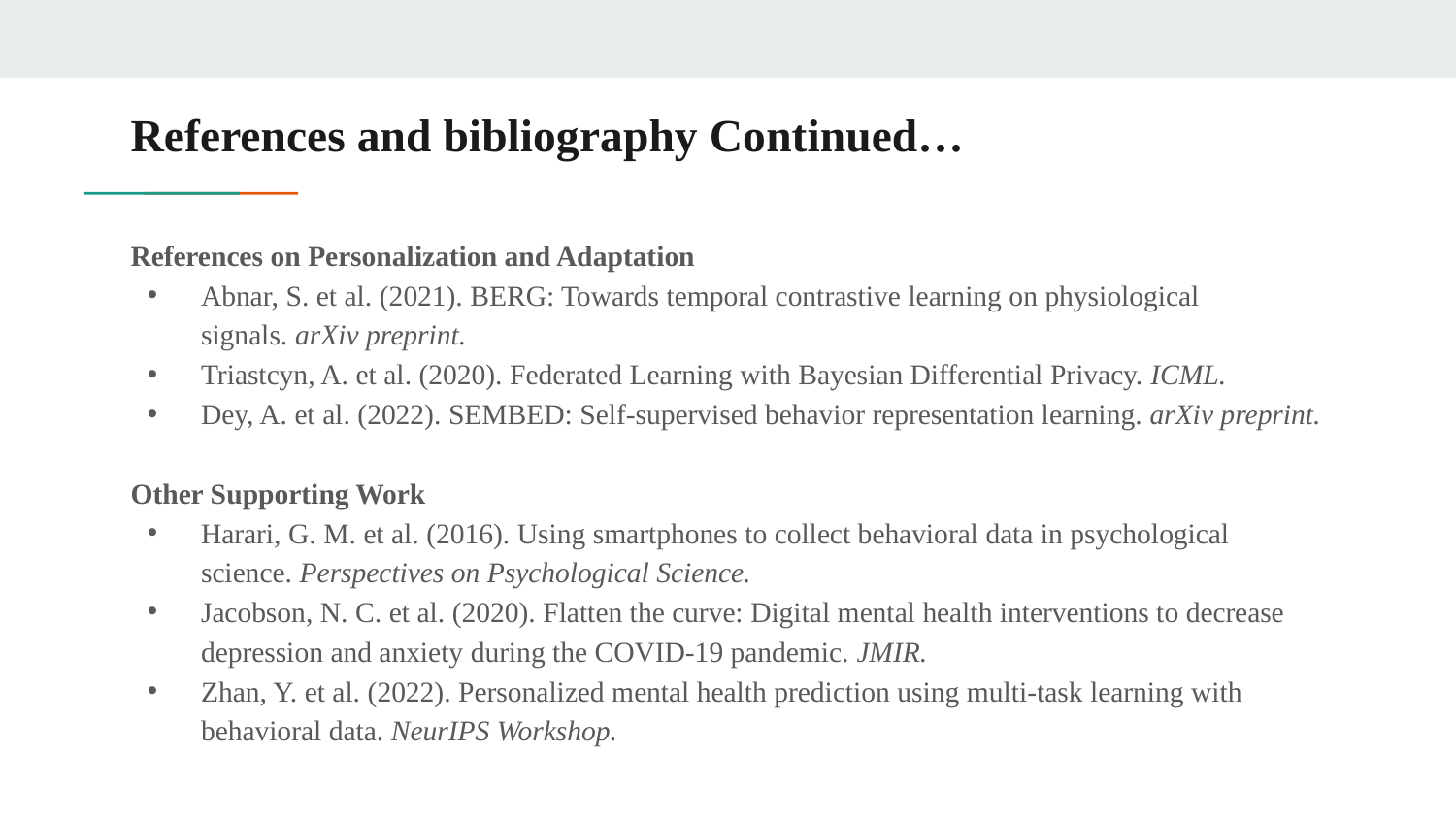

# References and bibliography Continued…
References on Personalization and Adaptation
Abnar, S. et al. (2021). BERG: Towards temporal contrastive learning on physiological signals. arXiv preprint.
Triastcyn, A. et al. (2020). Federated Learning with Bayesian Differential Privacy. ICML.
Dey, A. et al. (2022). SEMBED: Self-supervised behavior representation learning. arXiv preprint.

Other Supporting Work
Harari, G. M. et al. (2016). Using smartphones to collect behavioral data in psychological science. Perspectives on Psychological Science.
Jacobson, N. C. et al. (2020). Flatten the curve: Digital mental health interventions to decrease depression and anxiety during the COVID-19 pandemic. JMIR.
Zhan, Y. et al. (2022). Personalized mental health prediction using multi-task learning with behavioral data. NeurIPS Workshop.